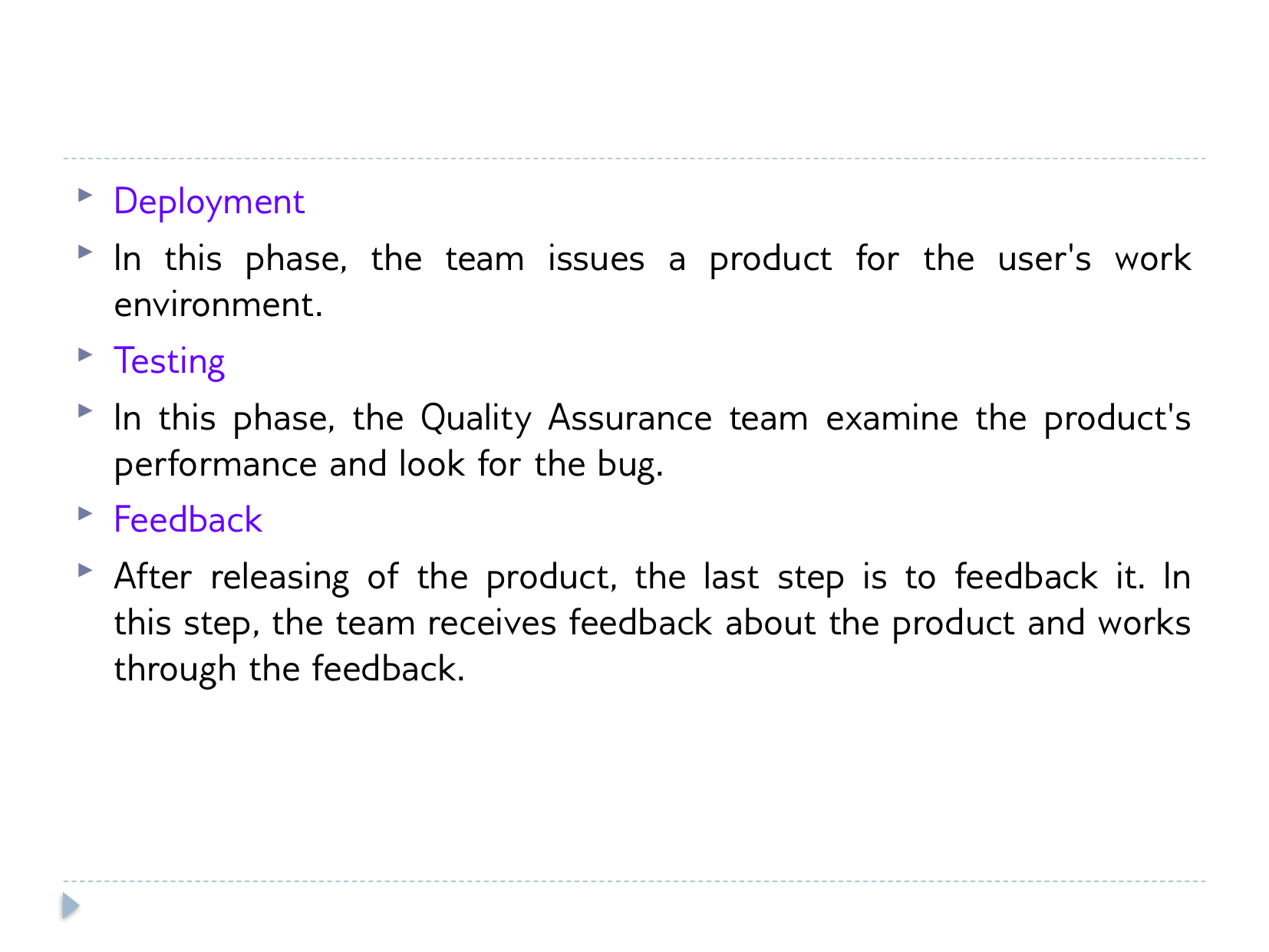

#
Deployment
In this phase, the team issues a product for the user's work environment.
Testing
In this phase, the Quality Assurance team examine the product's performance and look for the bug.
Feedback
After releasing of the product, the last step is to feedback it. In this step, the team receives feedback about the product and works through the feedback.

32